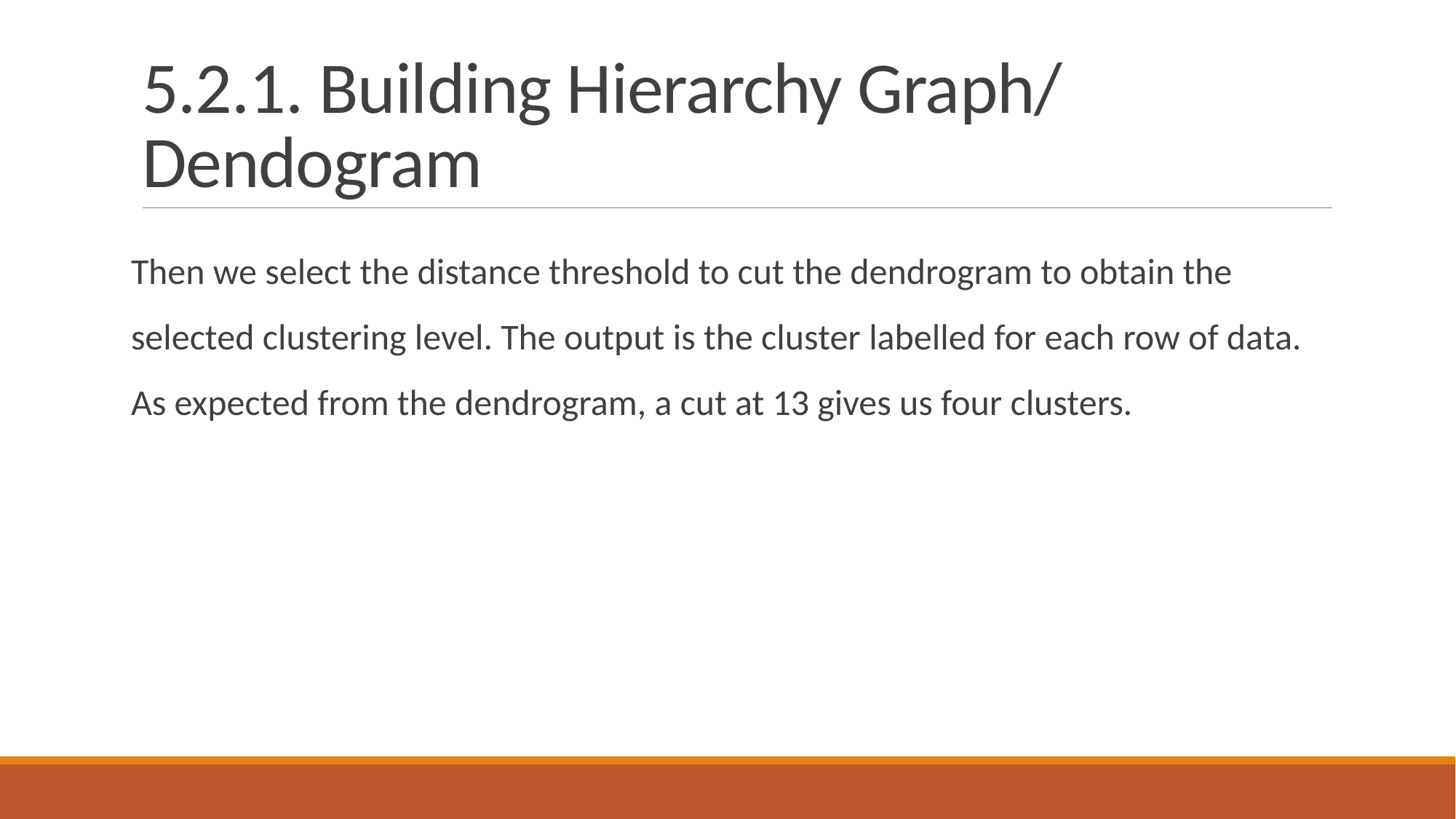

# 5.2.1. Building Hierarchy Graph/ Dendogram
Then we select the distance threshold to cut the dendrogram to obtain the selected clustering level. The output is the cluster labelled for each row of data. As expected from the dendrogram, a cut at 13 gives us four clusters.